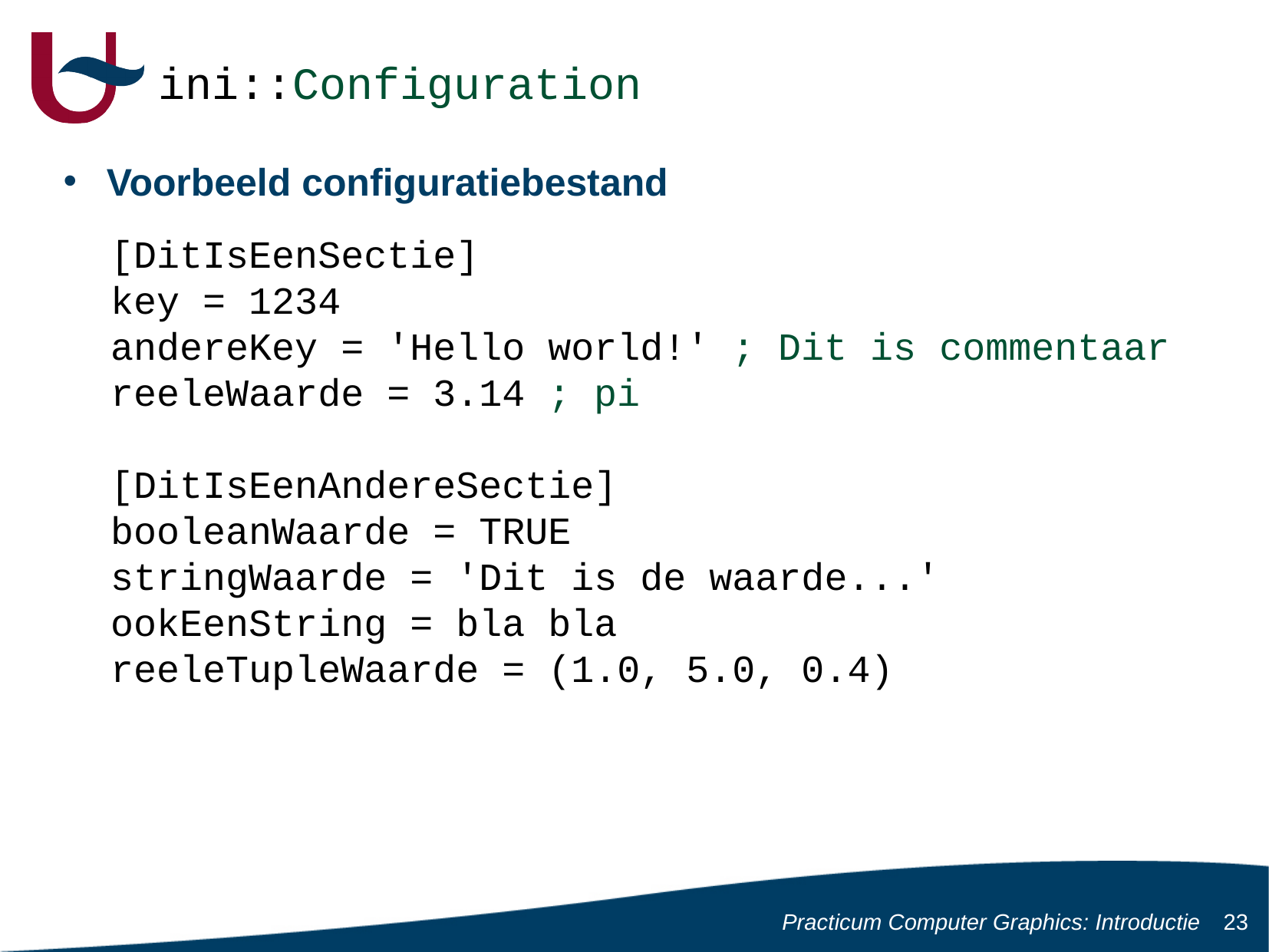

# ini::Configuration
Voorbeeld configuratiebestand
[DitIsEenSectie]
key = 1234
andereKey = 'Hello world!' ; Dit is commentaar
reeleWaarde = 3.14 ; pi

[DitIsEenAndereSectie]
booleanWaarde = TRUE
stringWaarde = 'Dit is de waarde...'
ookEenString = bla bla
reeleTupleWaarde = (1.0, 5.0, 0.4)
Practicum Computer Graphics: Introductie
23